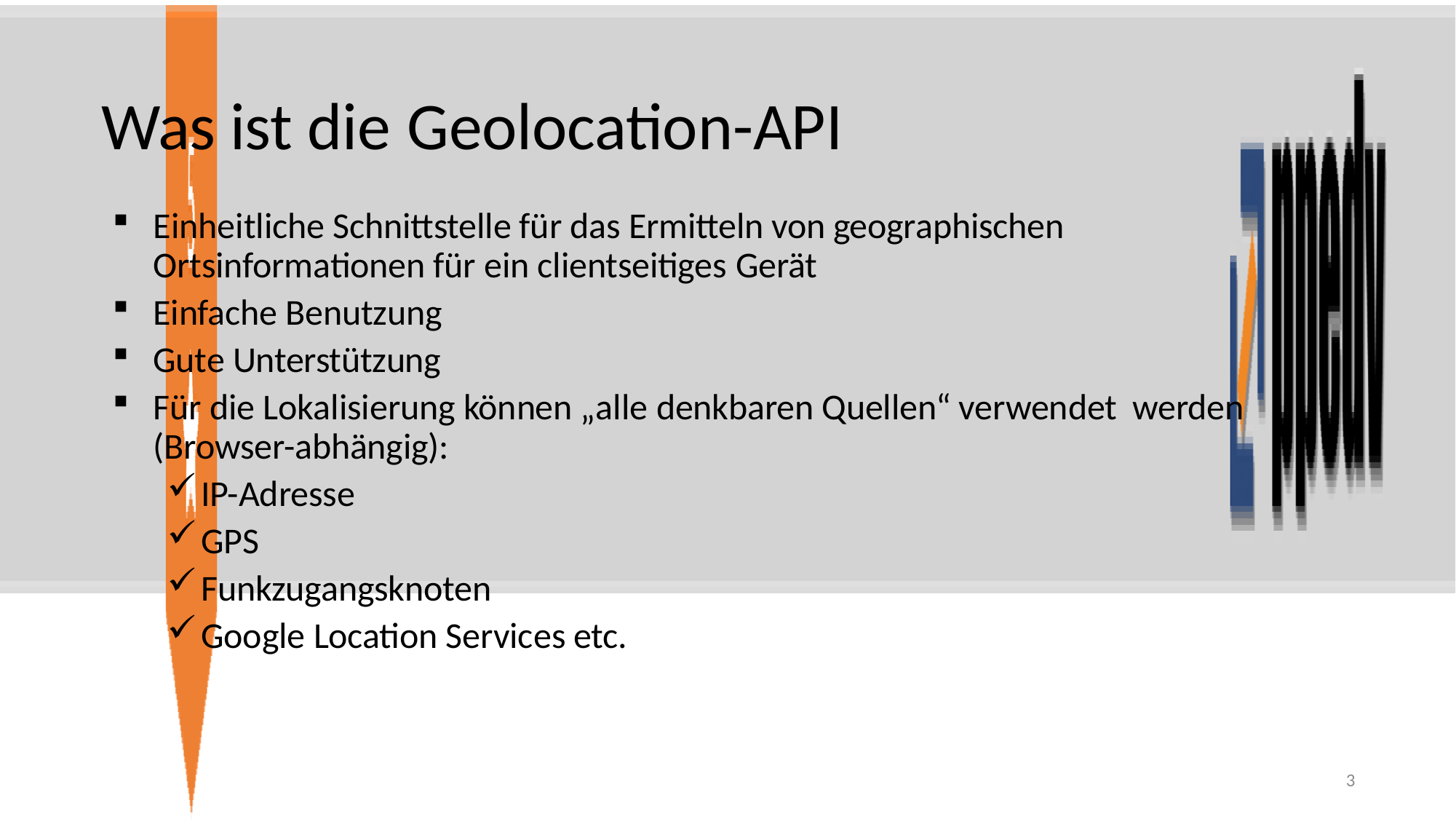

# Was ist die Geolocation-API
Einheitliche Schnittstelle für das Ermitteln von geographischen  Ortsinformationen für ein clientseitiges Gerät
Einfache Benutzung
Gute Unterstützung
Für die Lokalisierung können „alle denkbaren Quellen“ verwendet  werden (Browser-abhängig):
IP-Adresse
GPS
Funkzugangsknoten
Google Location Services etc.

3